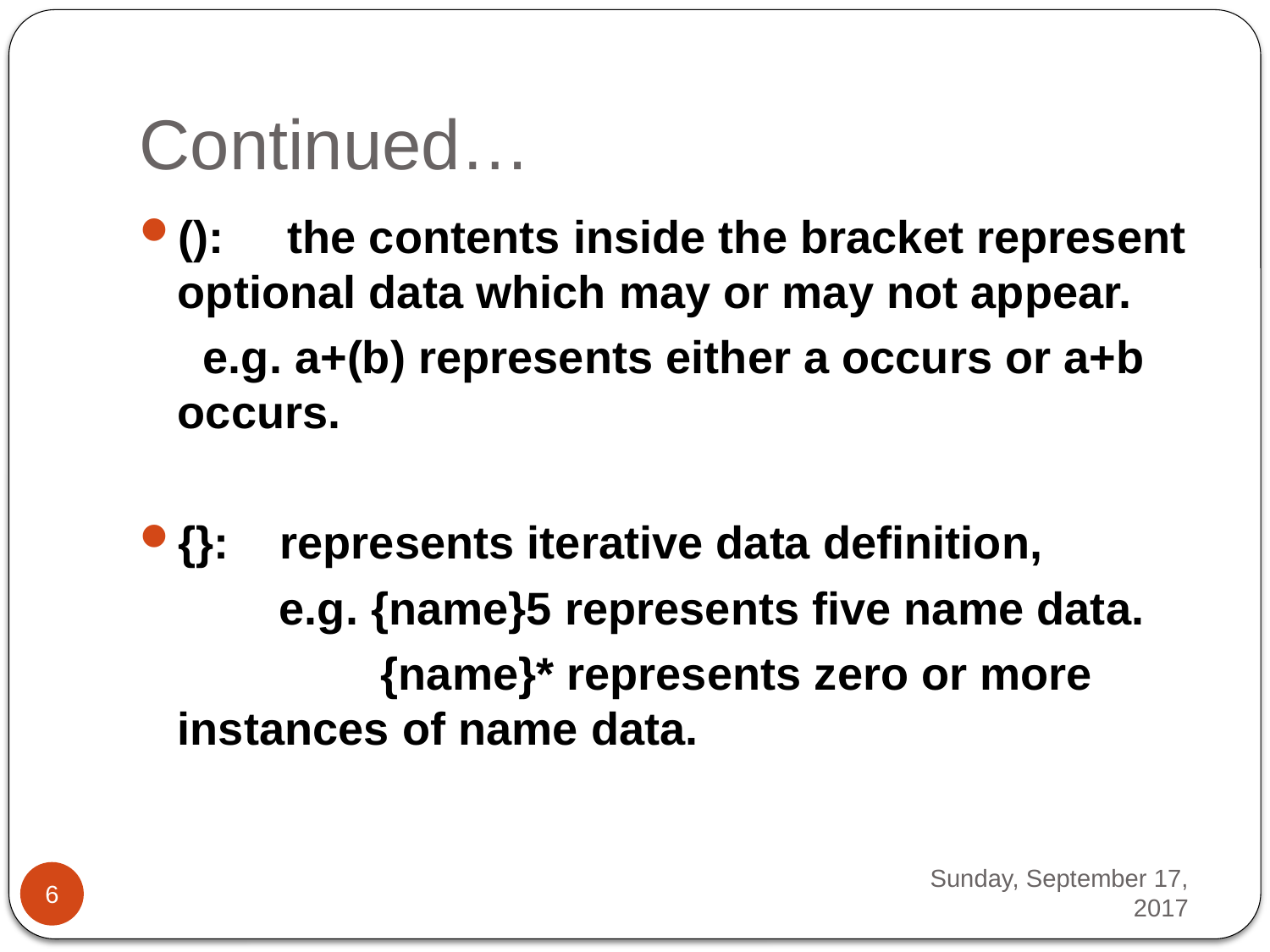

# Continued…
():     the contents inside the bracket represent optional data which may or may not appear.
     e.g. a+(b) represents either a occurs or a+b occurs.

{}:    represents iterative data definition,
           e.g. {name}5 represents five name data.
                   {name}* represents zero or more instances of name data.
Sunday, September 17, 2017
6